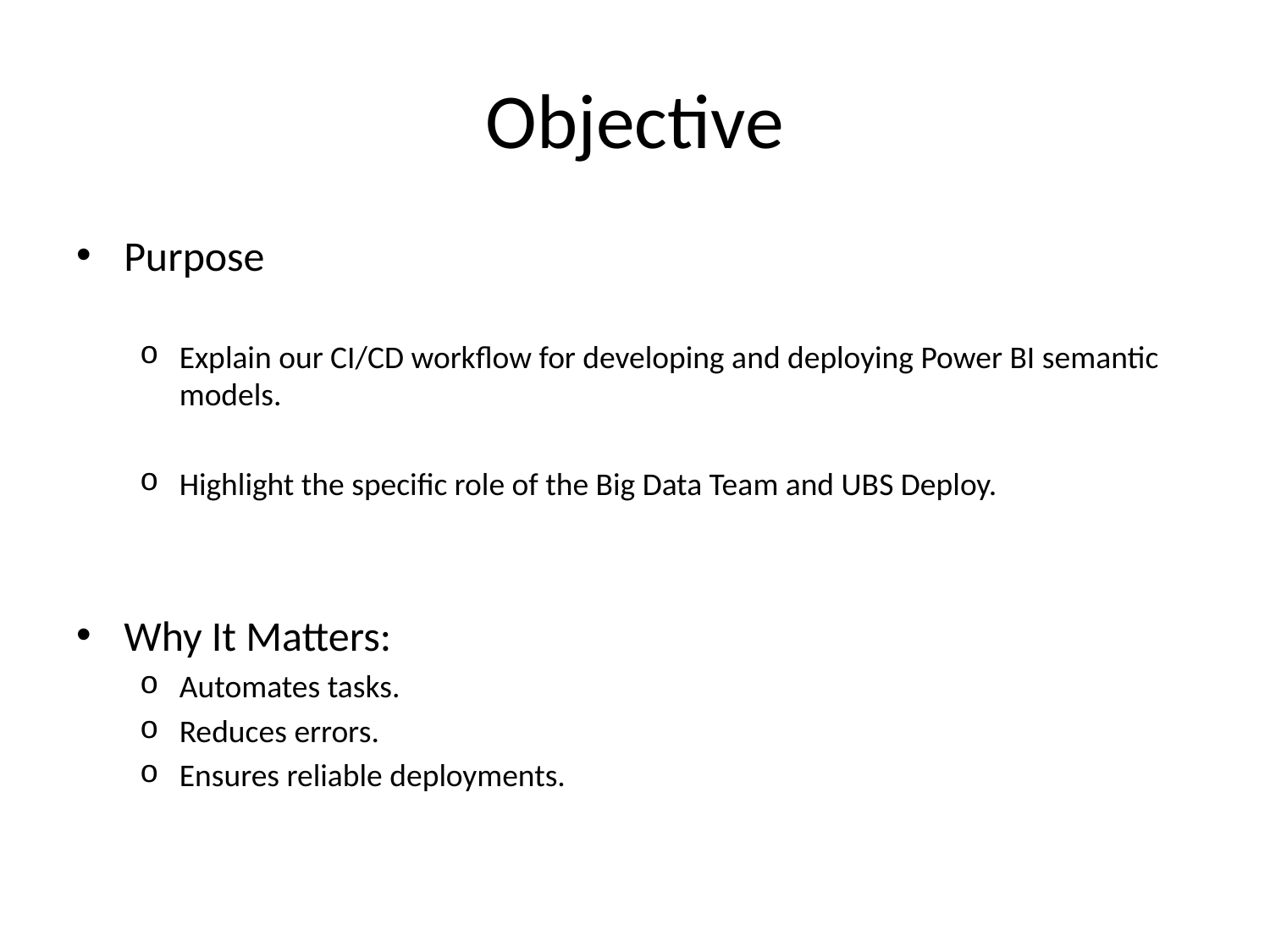

# Objective
Purpose
Explain our CI/CD workflow for developing and deploying Power BI semantic models.

Highlight the specific role of the Big Data Team and UBS Deploy.

Why It Matters:
Automates tasks.
Reduces errors.
Ensures reliable deployments.